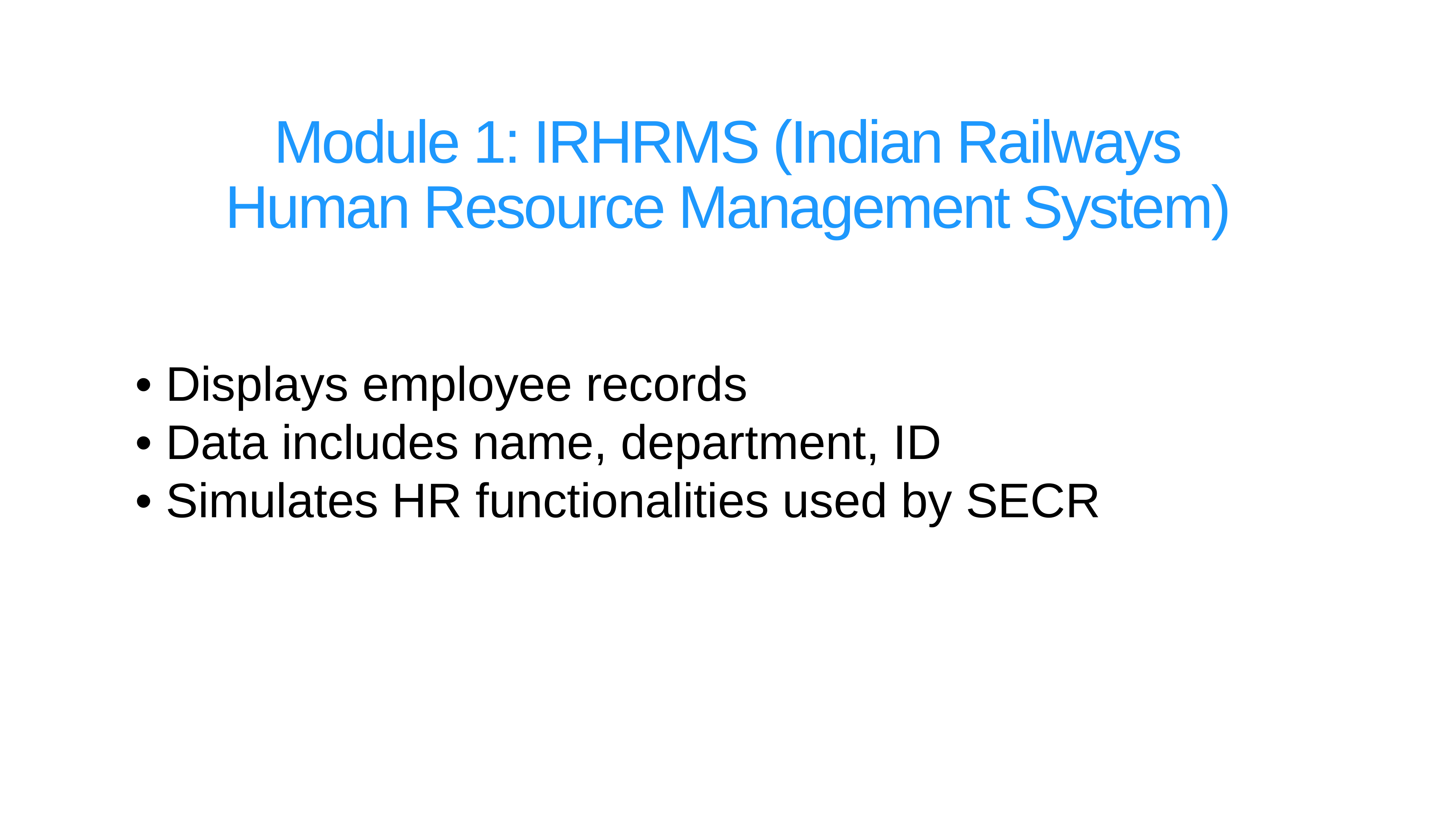

# Module 1: IRHRMS (Indian Railways
Human Resource Management System)
• Displays employee records
• Data includes name, department, ID
• Simulates HR functionalities used by SECR